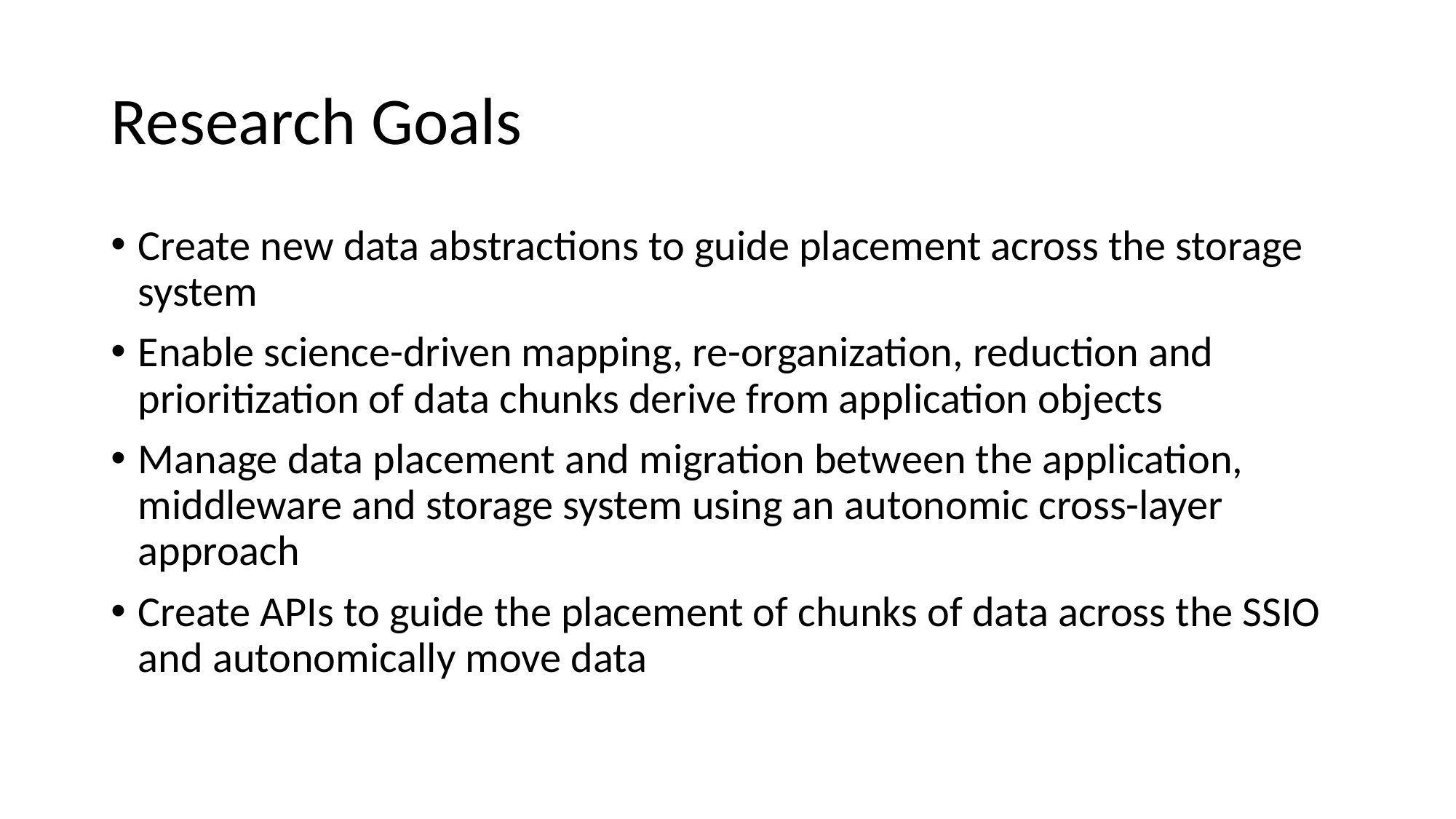

# Research Goals
Create new data abstractions to guide placement across the storage system
Enable science-driven mapping, re-organization, reduction and prioritization of data chunks derive from application objects
Manage data placement and migration between the application, middleware and storage system using an autonomic cross-layer approach
Create APIs to guide the placement of chunks of data across the SSIO and autonomically move data